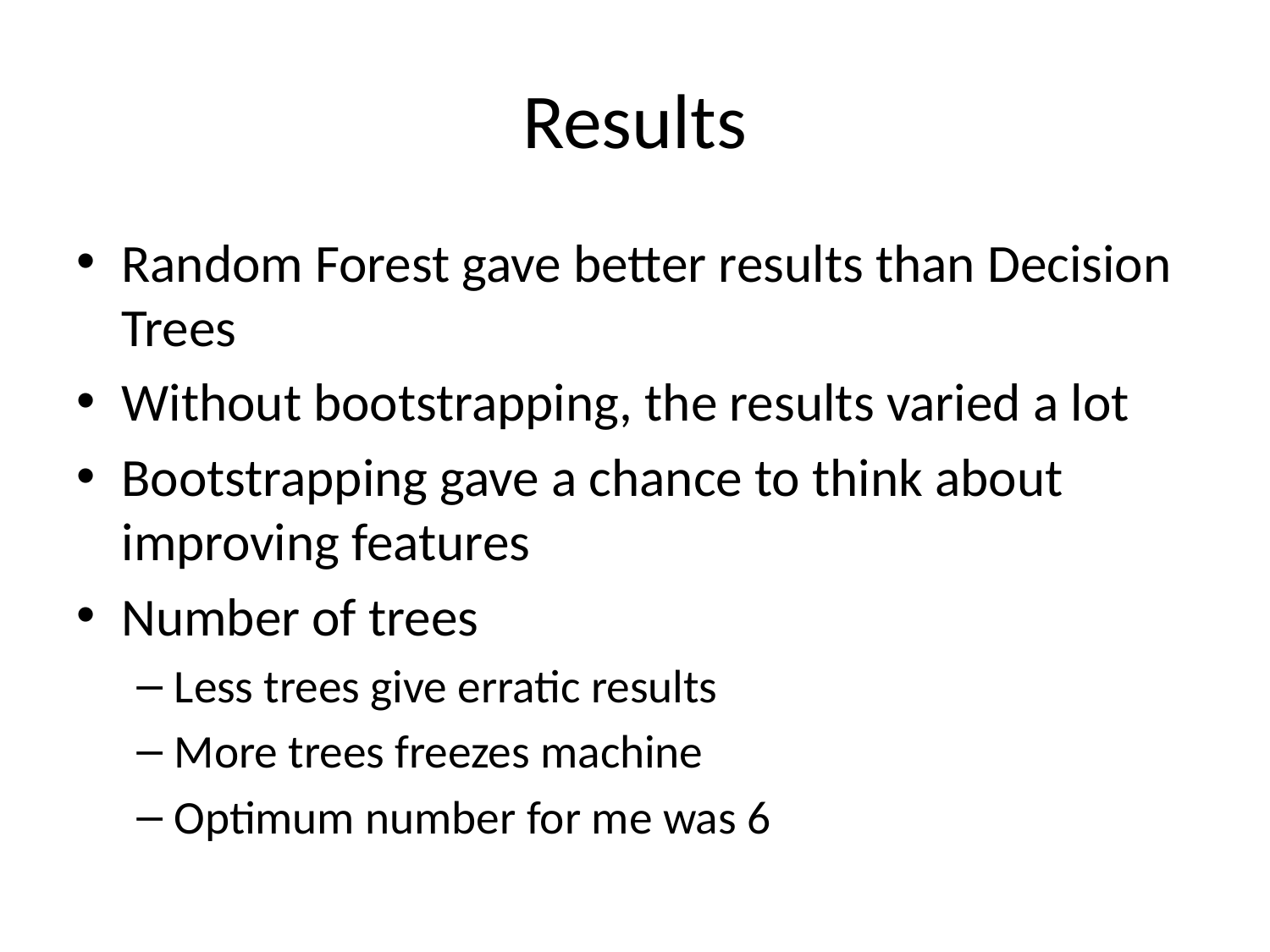

# Results
Random Forest gave better results than Decision Trees
Without bootstrapping, the results varied a lot
Bootstrapping gave a chance to think about improving features
Number of trees
Less trees give erratic results
More trees freezes machine
Optimum number for me was 6